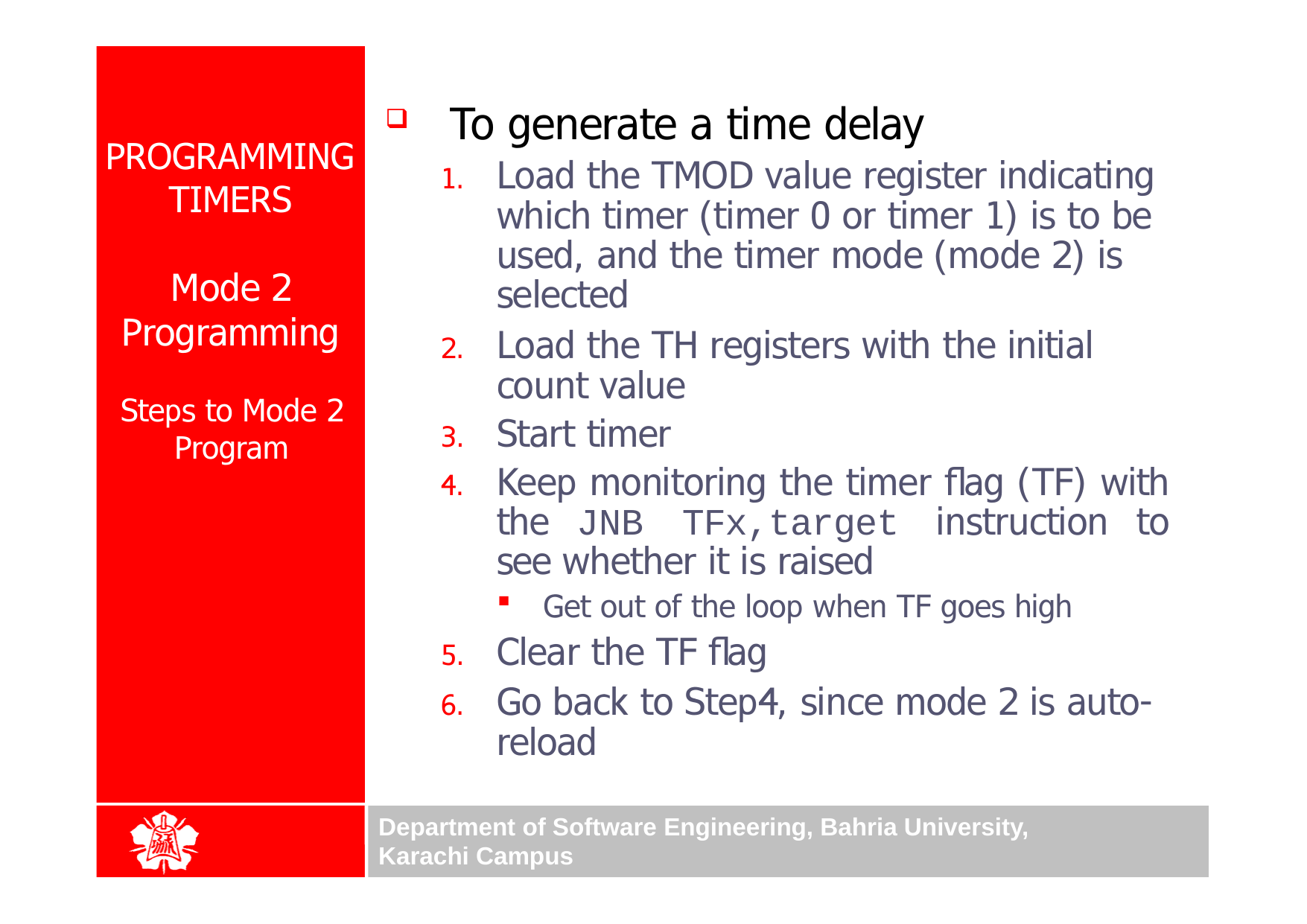

To generate a time delay
PROGRAMMING TIMERS
Load the TMOD value register indicating which timer (timer 0 or timer 1) is to be used, and the timer mode (mode 2) is selected
Load the TH registers with the initial count value
Start timer
Keep monitoring the timer flag (TF) with the JNB TFx,target instruction to see whether it is raised
Get out of the loop when TF goes high
Clear the TF flag
Go back to Step4, since mode 2 is auto- reload
Mode 2 Programming
Steps to Mode 2 Program
Department of Software Engineering, Bahria University, Karachi Campus